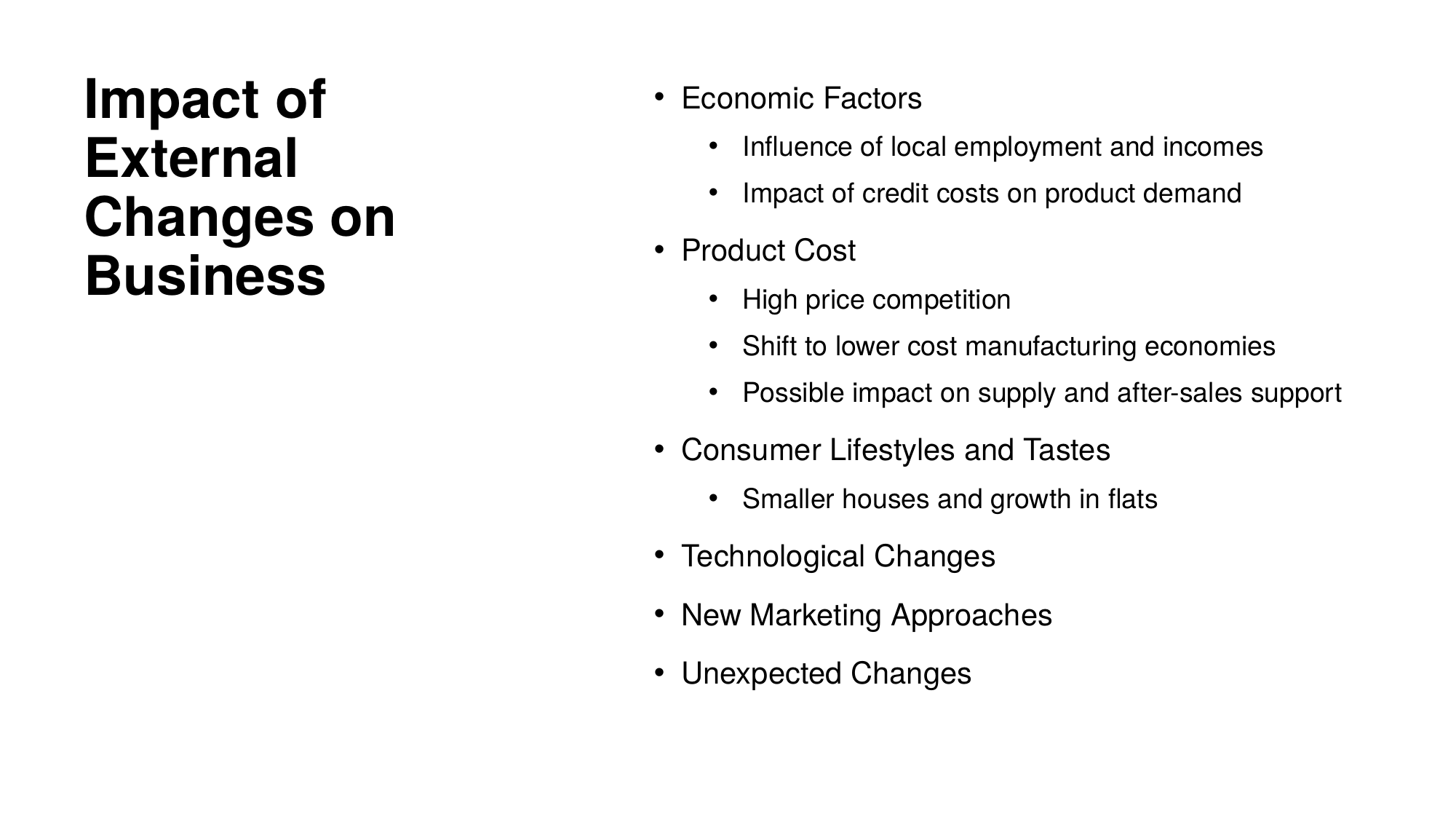

# Impact of External Changes on Business
Economic Factors
Influence of local employment and incomes
Impact of credit costs on product demand
Product Cost
High price competition
Shift to lower cost manufacturing economies
Possible impact on supply and after-sales support
Consumer Lifestyles and Tastes
Smaller houses and growth in flats
Technological Changes
New Marketing Approaches
Unexpected Changes